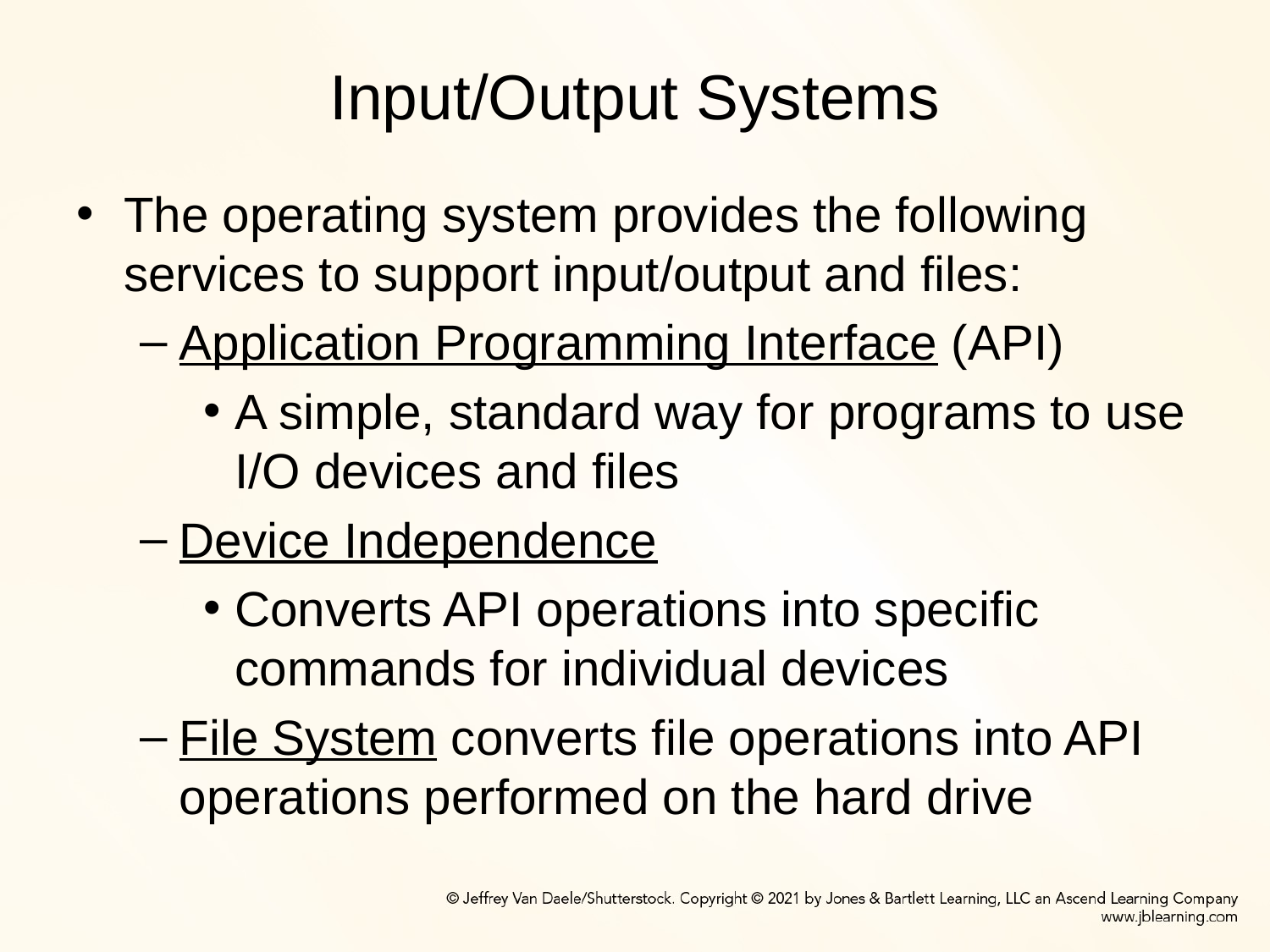

# Input/Output Systems
The operating system provides the following services to support input/output and files:
Application Programming Interface (API)
A simple, standard way for programs to use I/O devices and files
Device Independence
Converts API operations into specific commands for individual devices
File System converts file operations into API operations performed on the hard drive